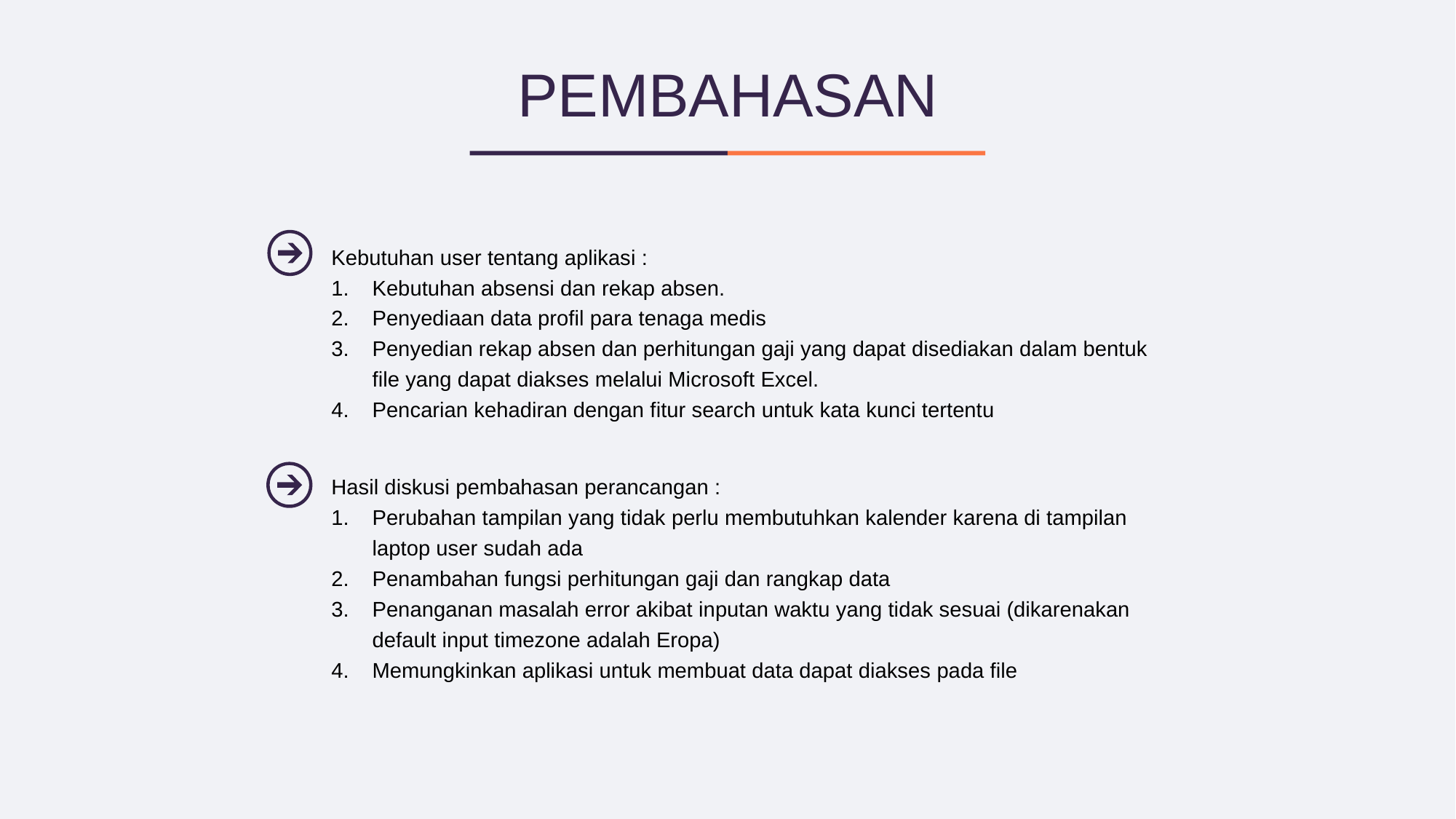

# PEMBAHASAN

Kebutuhan user tentang aplikasi :
Kebutuhan absensi dan rekap absen.
Penyediaan data profil para tenaga medis
Penyedian rekap absen dan perhitungan gaji yang dapat disediakan dalam bentuk file yang dapat diakses melalui Microsoft Excel.
Pencarian kehadiran dengan fitur search untuk kata kunci tertentu

Hasil diskusi pembahasan perancangan :
Perubahan tampilan yang tidak perlu membutuhkan kalender karena di tampilan laptop user sudah ada
Penambahan fungsi perhitungan gaji dan rangkap data
Penanganan masalah error akibat inputan waktu yang tidak sesuai (dikarenakan default input timezone adalah Eropa)
Memungkinkan aplikasi untuk membuat data dapat diakses pada file